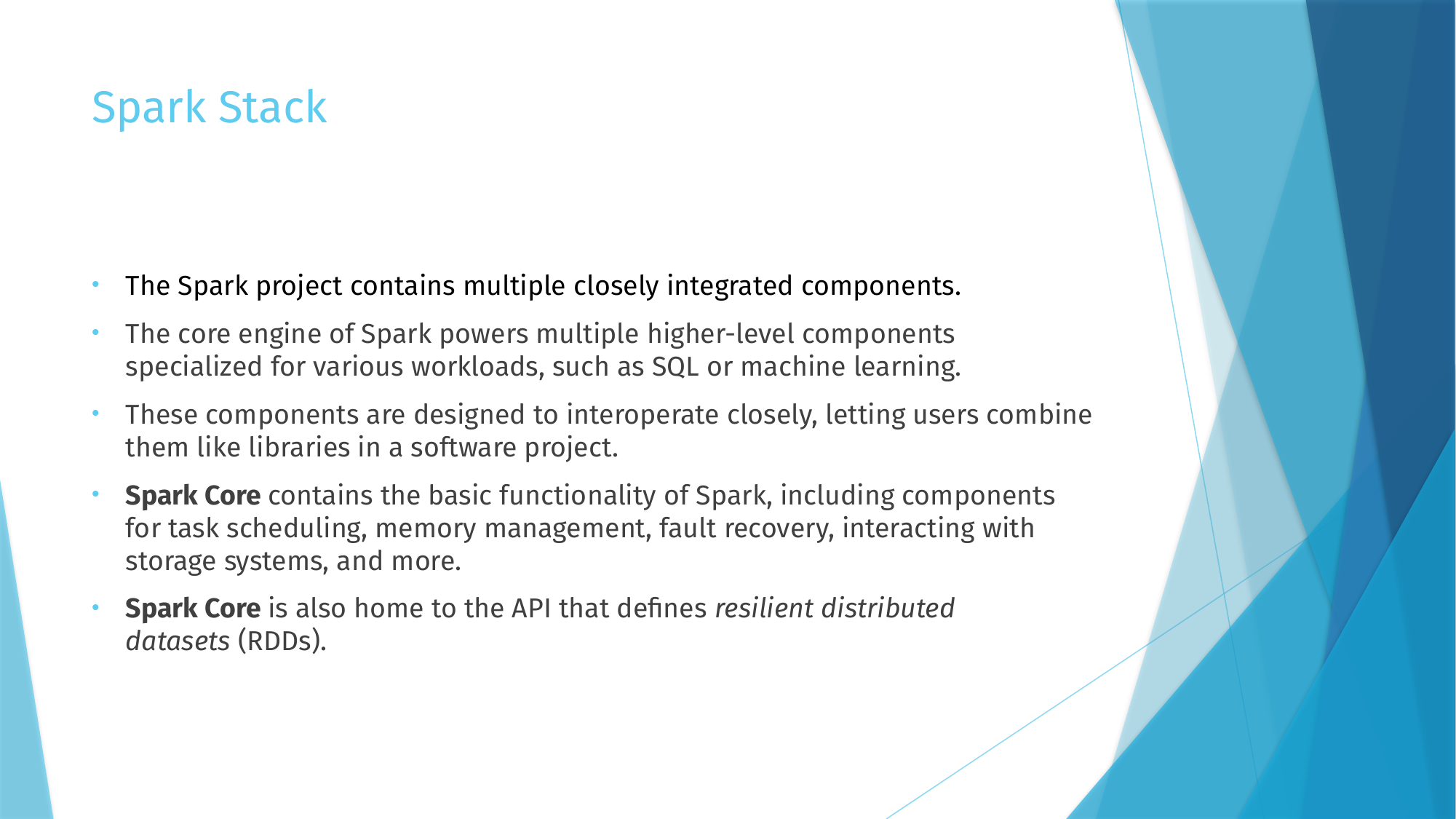

# Spark Stack
The Spark project contains multiple closely integrated components.
The core engine of Spark powers multiple higher-level components specialized for various workloads, such as SQL or machine learning.
These components are designed to interoperate closely, letting users combine them like libraries in a software project.
Spark Core contains the basic functionality of Spark, including components for task scheduling, memory management, fault recovery, interacting with storage systems, and more.
Spark Core is also home to the API that defines resilient distributed datasets (RDDs).